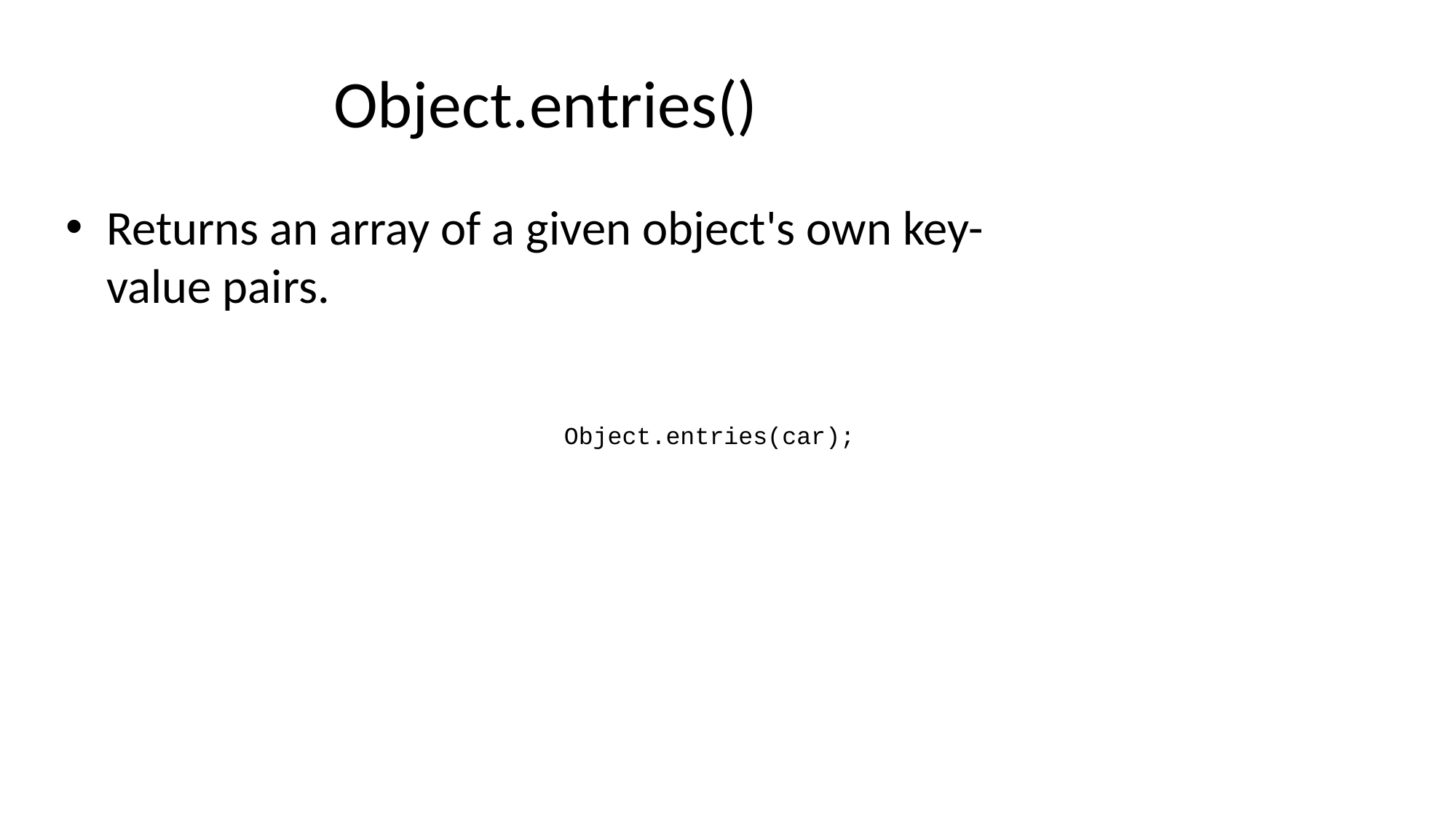

# Object.entries()
Returns an array of a given object's own key-value pairs.

Object.entries(car);